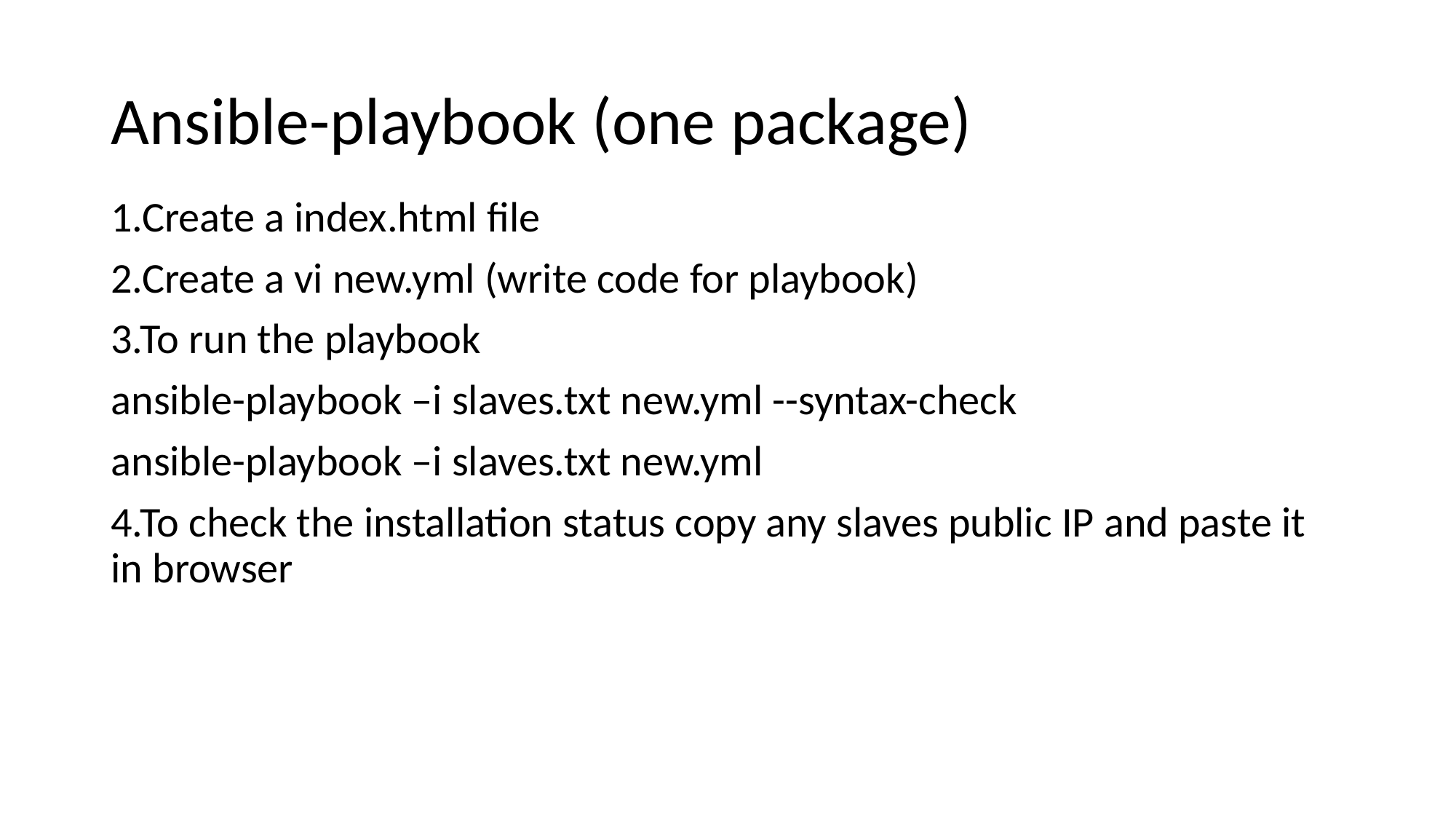

# Ansible-playbook (one package)
1.Create a index.html file
2.Create a vi new.yml (write code for playbook)
3.To run the playbook
ansible-playbook –i slaves.txt new.yml --syntax-check
ansible-playbook –i slaves.txt new.yml
4.To check the installation status copy any slaves public IP and paste it in browser